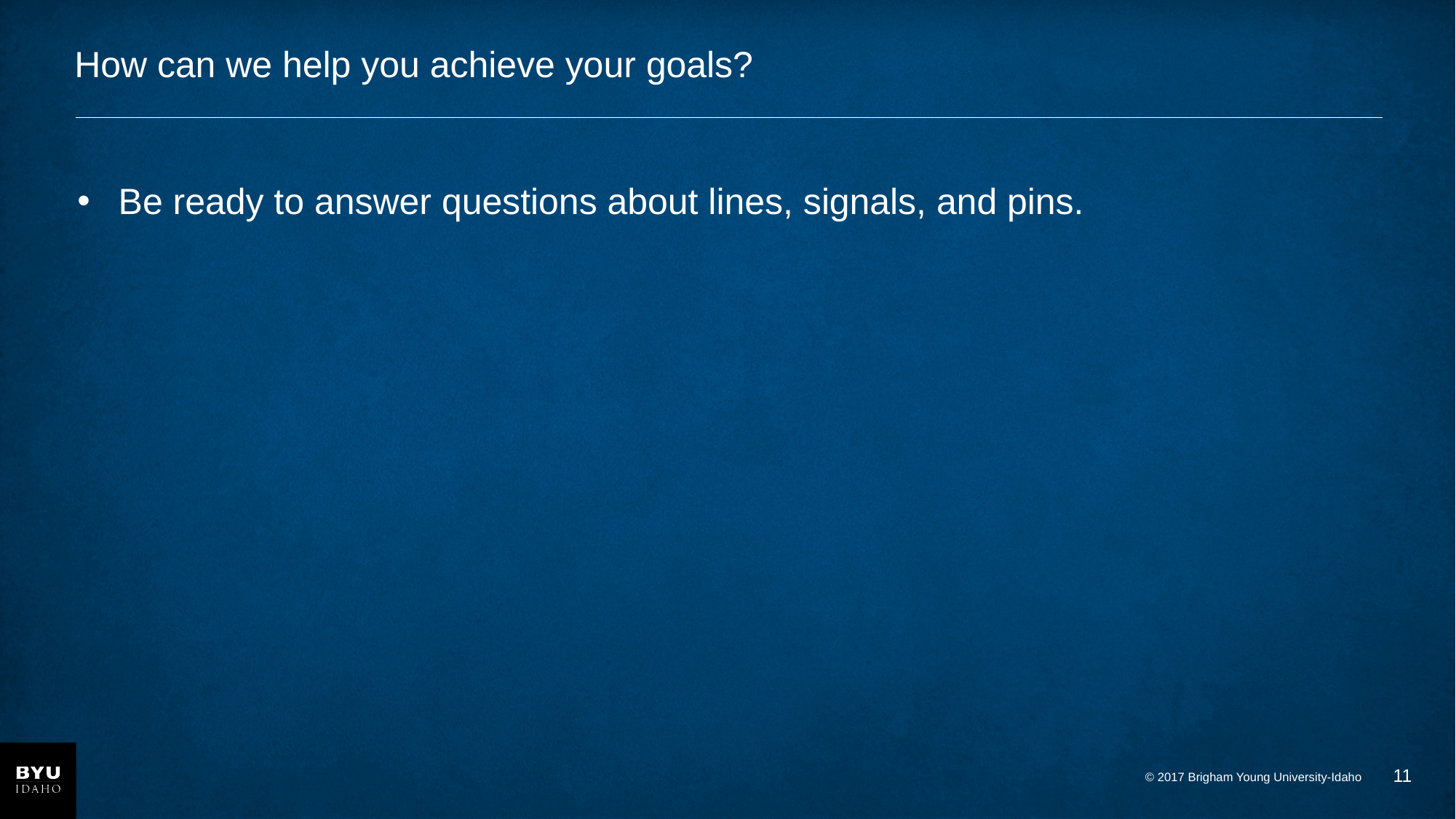

# How can we help you achieve your goals?
Be ready to answer questions about lines, signals, and pins.